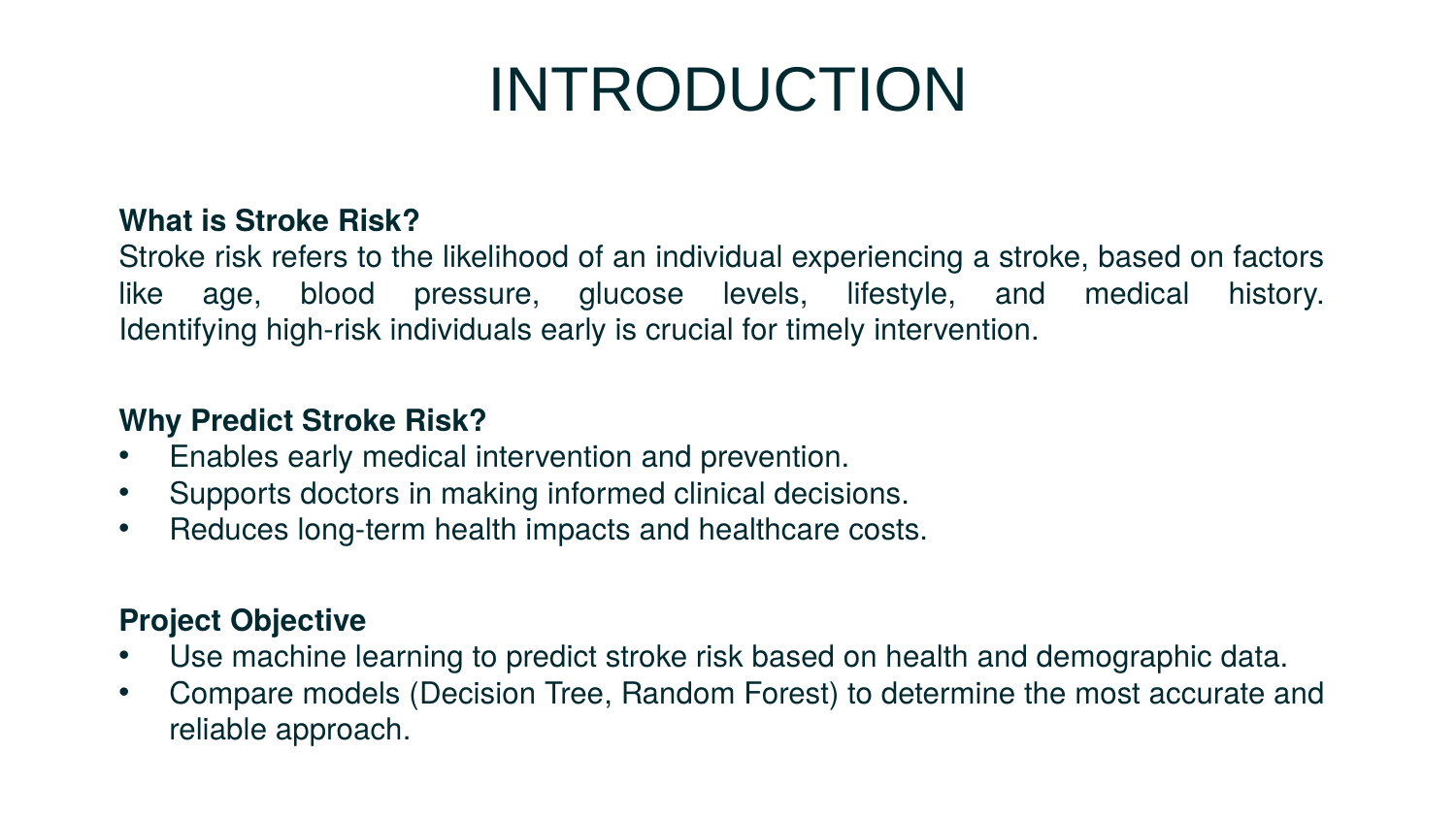

INTRODUCTION
What is Stroke Risk?
Stroke risk refers to the likelihood of an individual experiencing a stroke, based on factors like age, blood pressure, glucose levels, lifestyle, and medical history.
Identifying high-risk individuals early is crucial for timely intervention.

Why Predict Stroke Risk?
Enables early medical intervention and prevention.
Supports doctors in making informed clinical decisions.
Reduces long-term health impacts and healthcare costs.

Project Objective
Use machine learning to predict stroke risk based on health and demographic data.
Compare models (Decision Tree, Random Forest) to determine the most accurate and reliable approach.